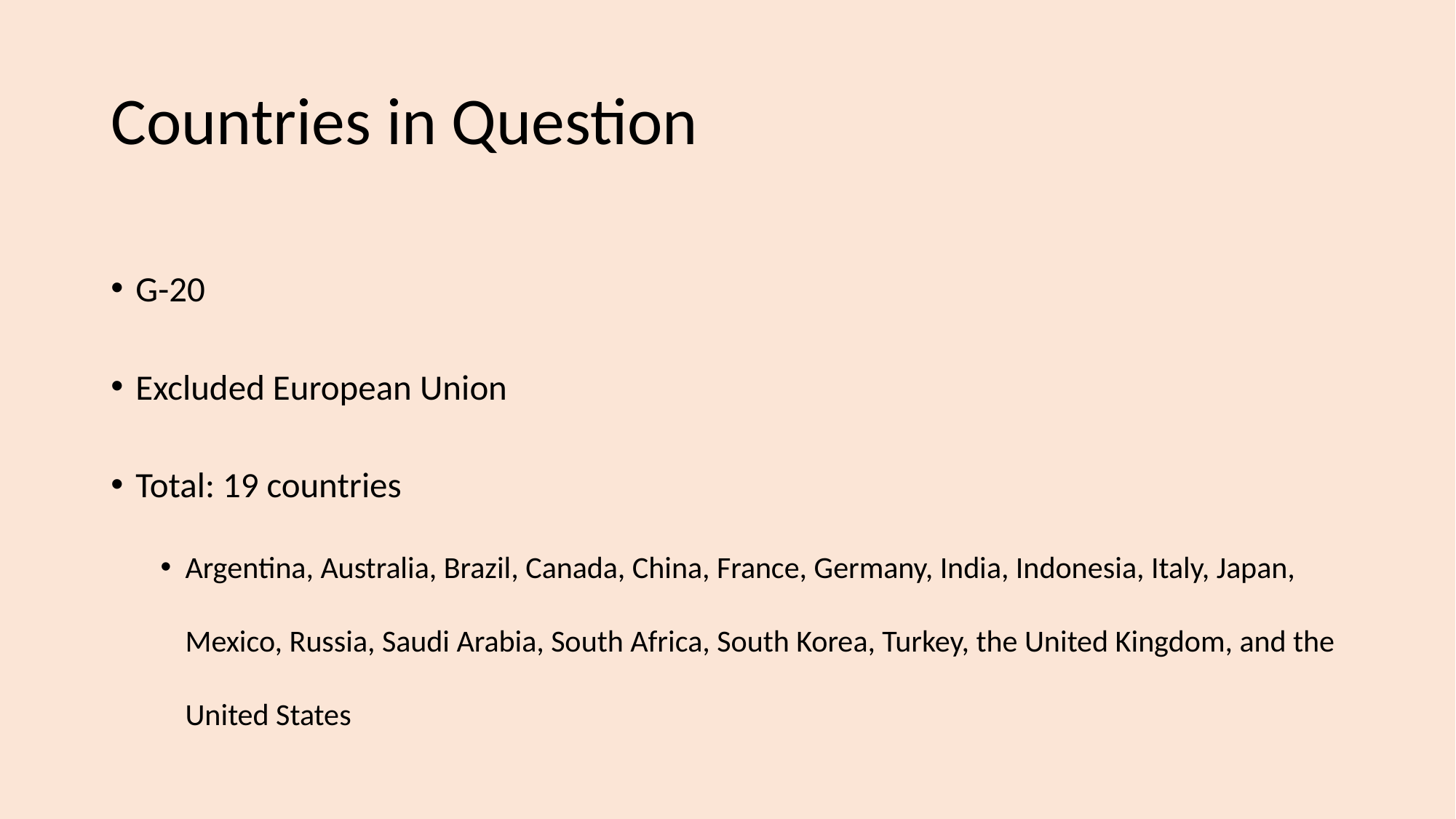

# Countries in Question
G-20
Excluded European Union
Total: 19 countries
Argentina, Australia, Brazil, Canada, China, France, Germany, India, Indonesia, Italy, Japan, Mexico, Russia, Saudi Arabia, South Africa, South Korea, Turkey, the United Kingdom, and the United States